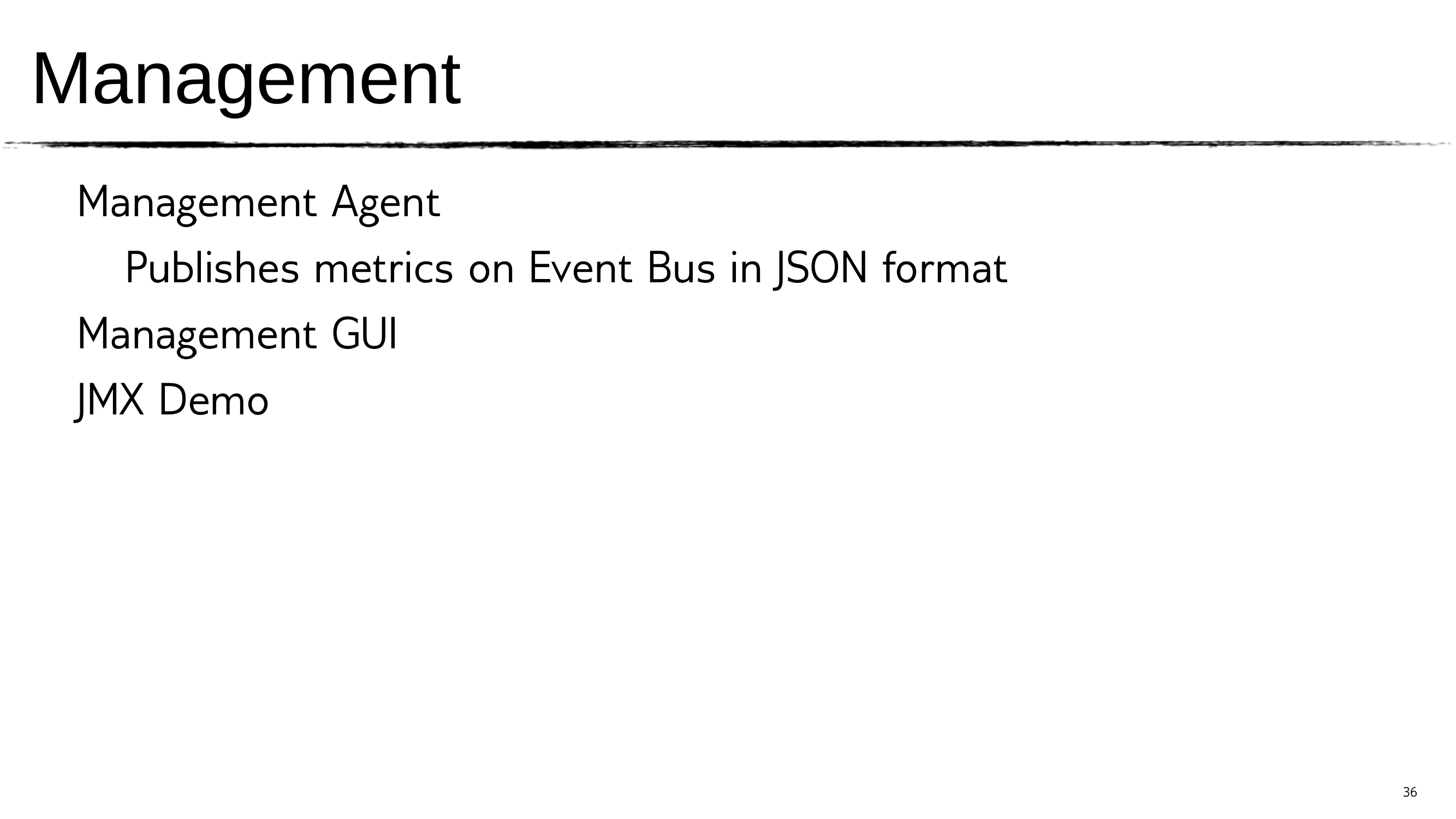

Management
Management Agent
	Publishes metrics on Event Bus in JSON format
Management GUI
JMX Demo

36